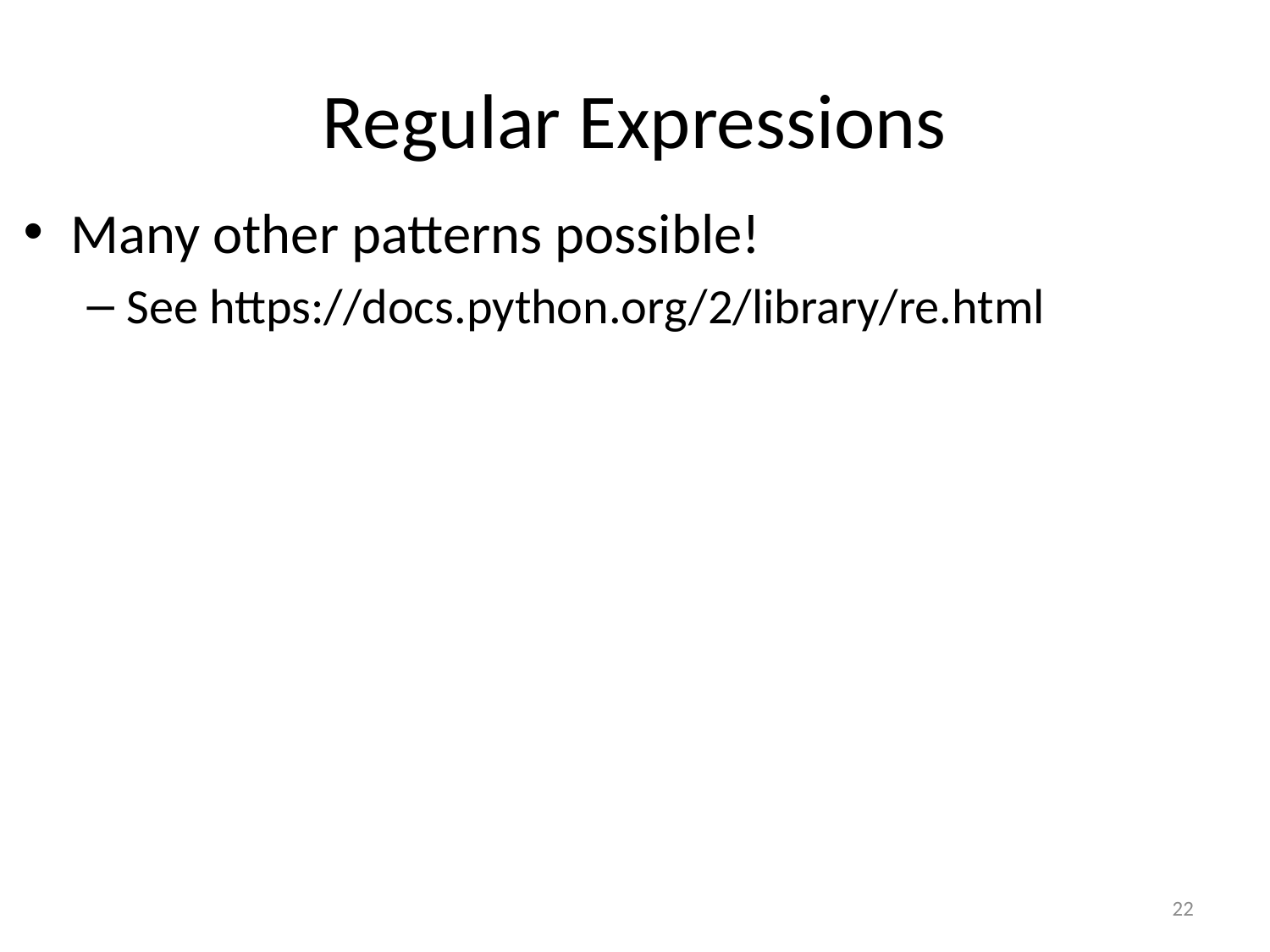

# Regular Expressions
Many other patterns possible!
See https://docs.python.org/2/library/re.html
22